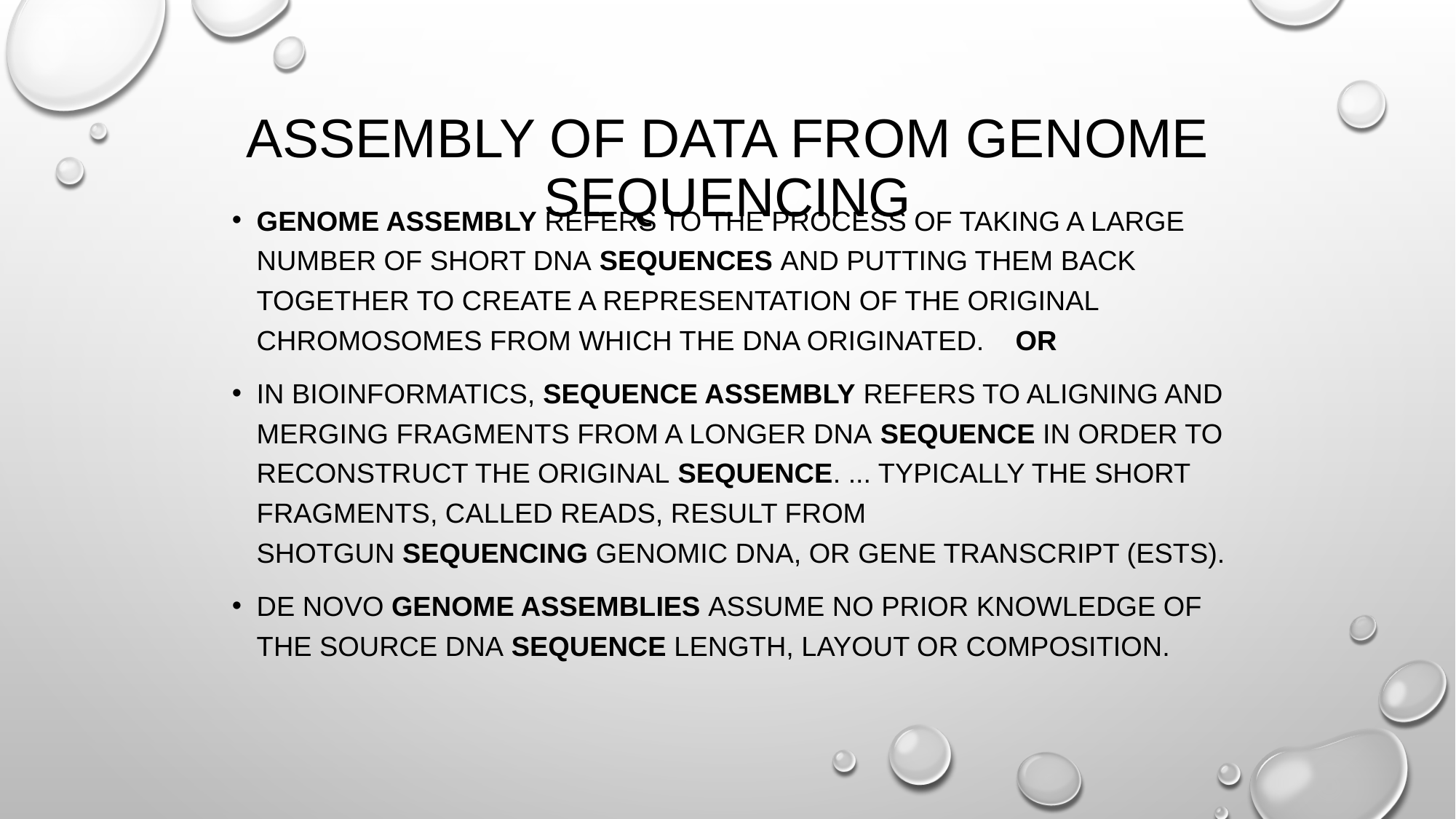

# Assembly of data from genome sequencing
Genome assembly refers to the process of taking a large number of short DNA sequences and putting them back together to create a representation of the original chromosomes from which the DNA originated.    OR
In bioinformatics, sequence assembly refers to aligning and merging fragments from a longer DNA sequence in order to reconstruct the original sequence. ... Typically the short fragments, called reads, result from shotgun sequencing genomic DNA, or gene transcript (ESTs).
De novo genome assemblies assume no prior knowledge of the source DNA sequence length, layout or composition.